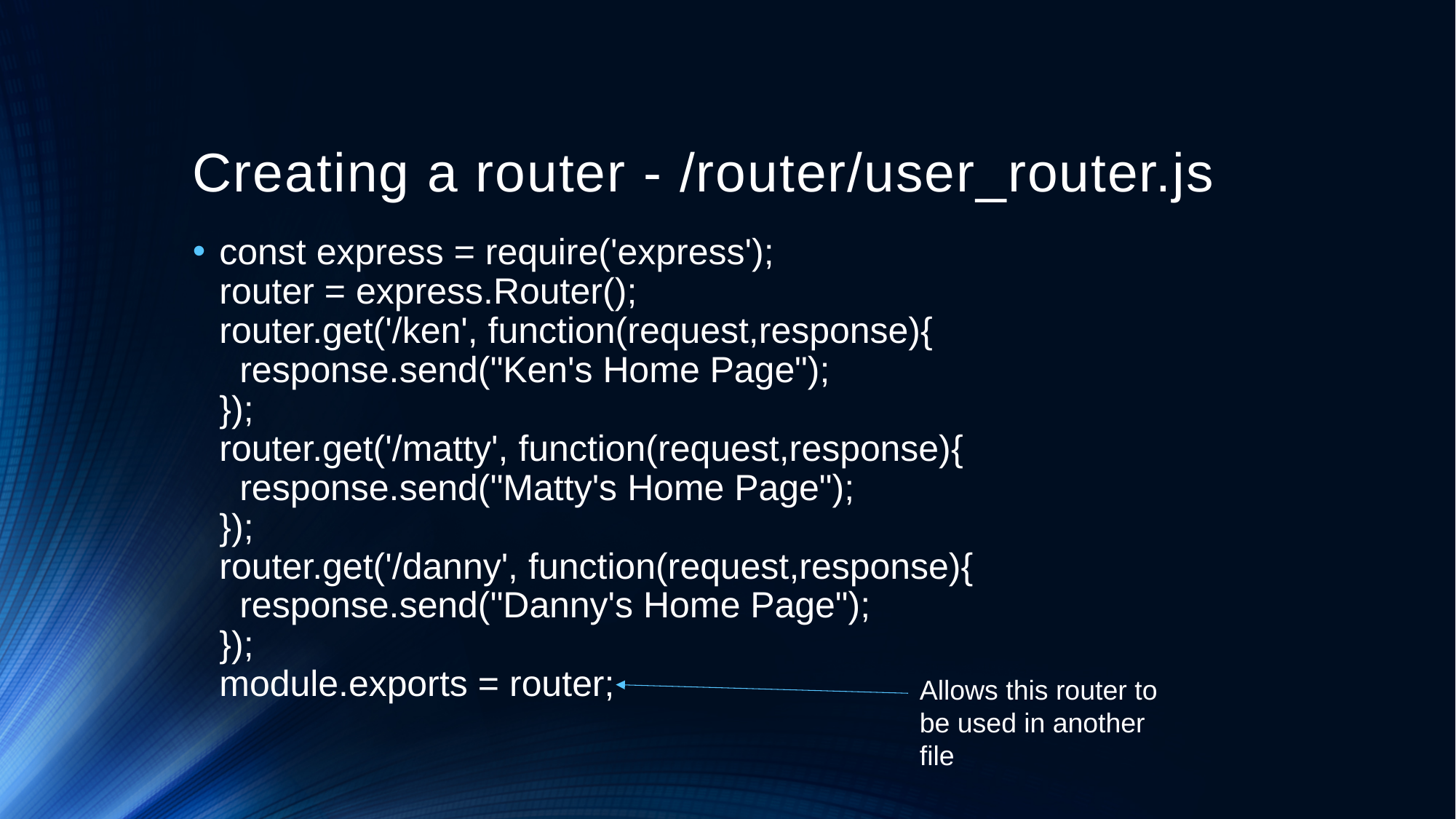

# Creating a router - /router/user_router.js
const express = require('express');
router = express.Router();
router.get('/ken', function(request,response){
  response.send("Ken's Home Page");
});
router.get('/matty', function(request,response){
  response.send("Matty's Home Page");
});
router.get('/danny', function(request,response){
  response.send("Danny's Home Page");
});
module.exports = router;

Allows this router to be used in another file